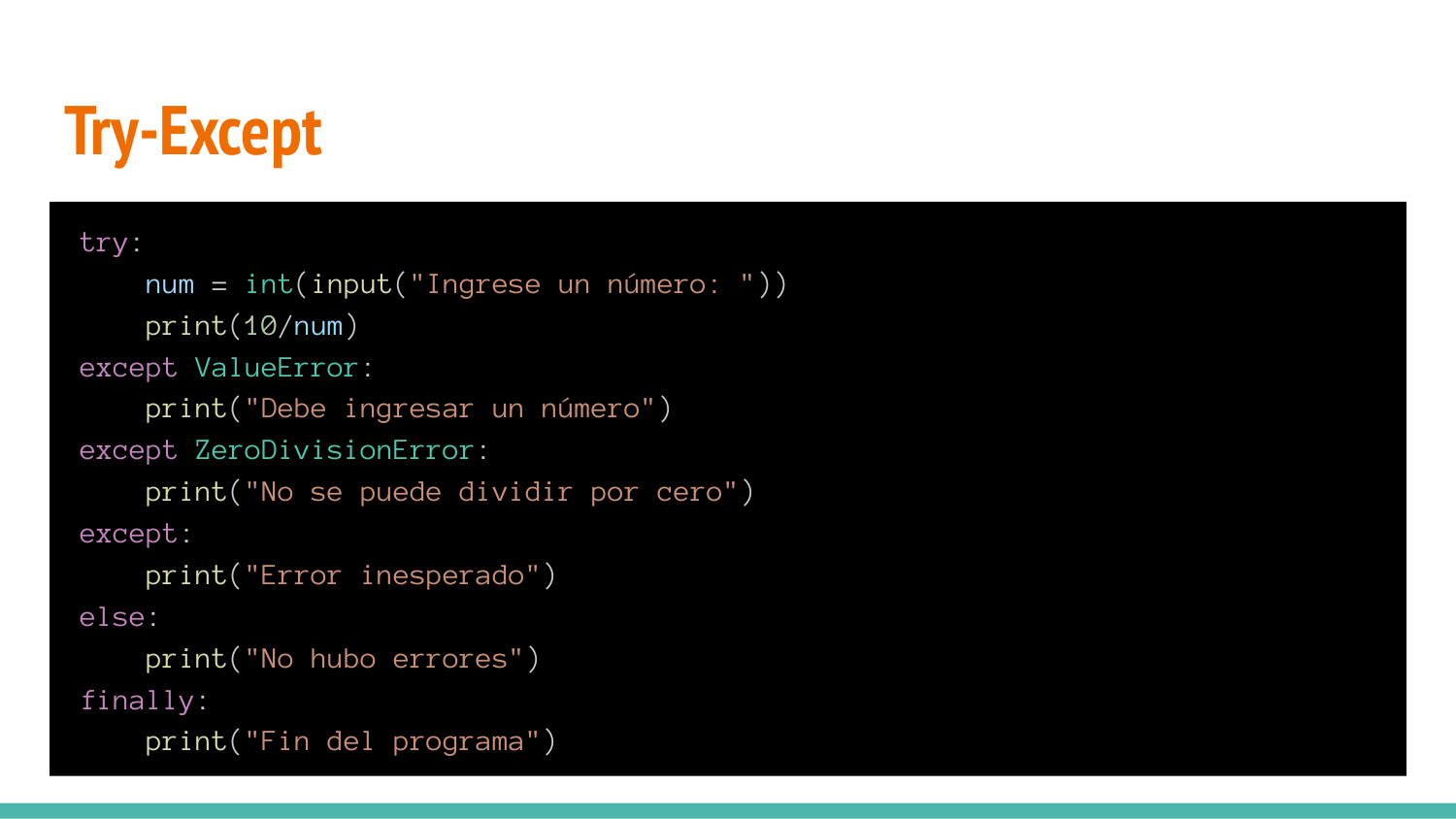

# Try-Except
try:
    num = int(input("Ingrese un número: "))
    print(10/num)
except ValueError:
    print("Debe ingresar un número")
except ZeroDivisionError:
    print("No se puede dividir por cero")
except:
    print("Error inesperado")
else:
    print("No hubo errores")
finally:
    print("Fin del programa")